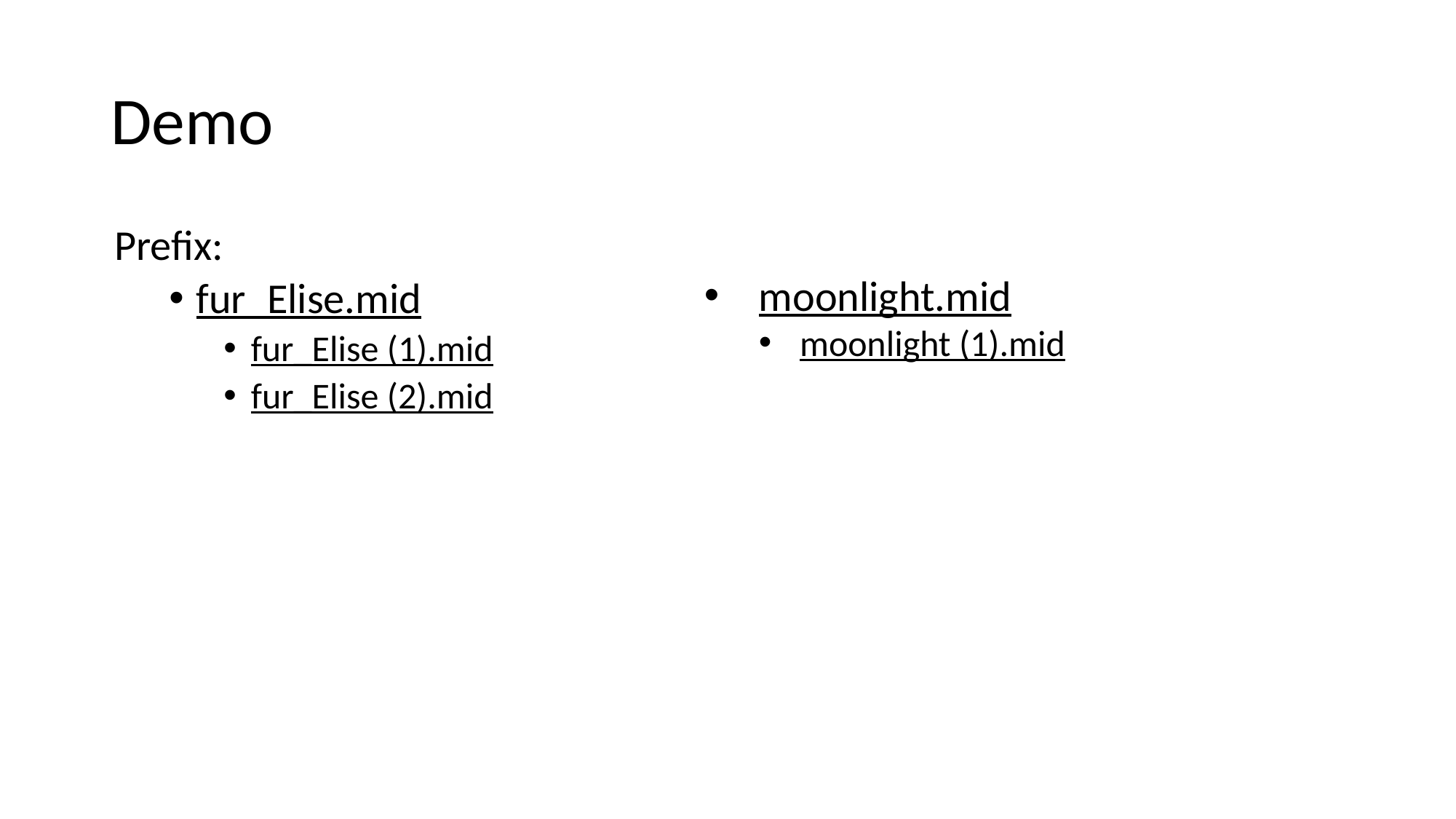

# Demo
Prefix:
fur_Elise.mid
fur_Elise (1).mid
fur_Elise (2).mid

moonlight.mid
moonlight (1).mid